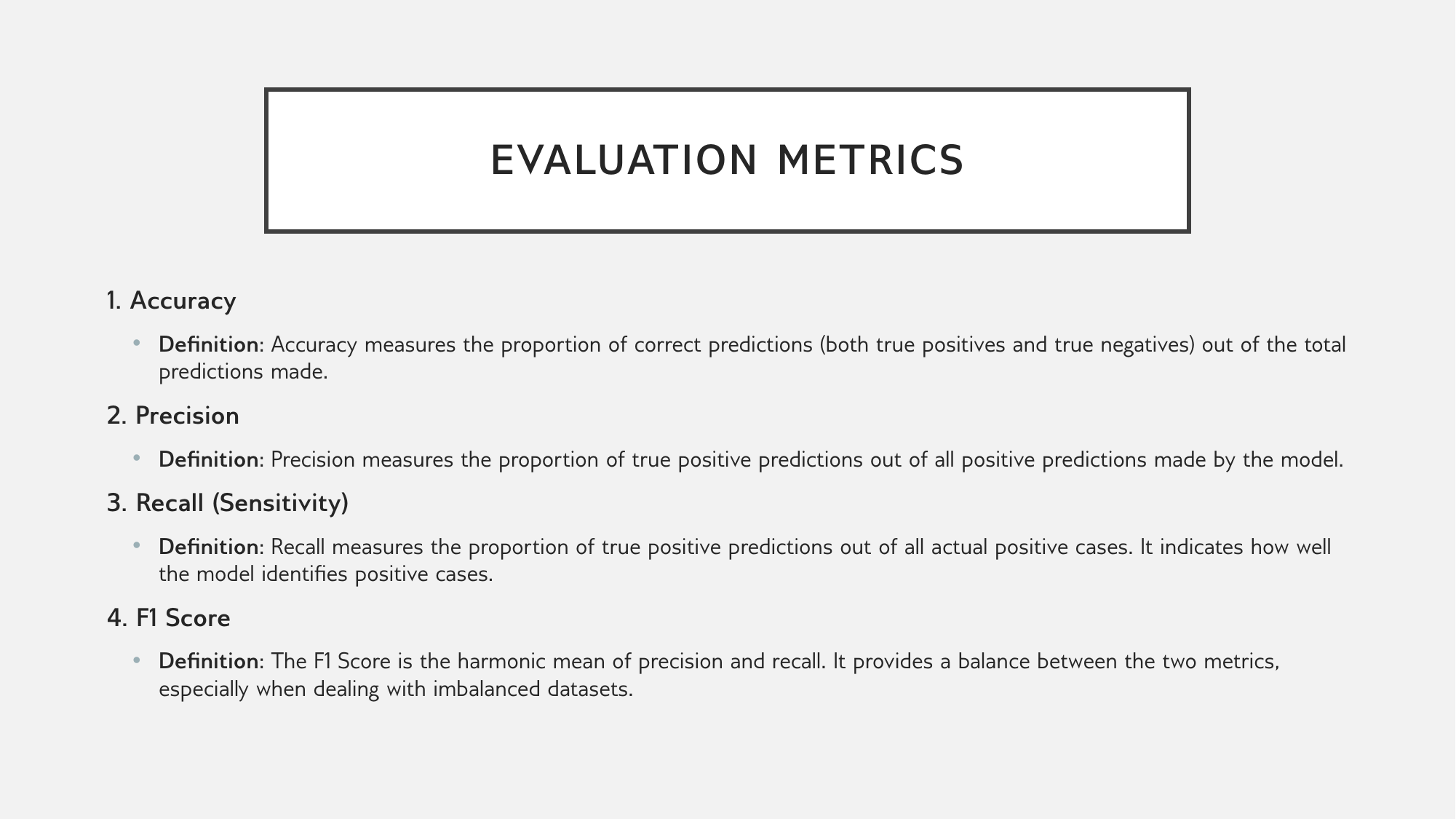

# Evaluation metrics
1. Accuracy
Definition: Accuracy measures the proportion of correct predictions (both true positives and true negatives) out of the total predictions made.
2. Precision
Definition: Precision measures the proportion of true positive predictions out of all positive predictions made by the model.
3. Recall (Sensitivity)
Definition: Recall measures the proportion of true positive predictions out of all actual positive cases. It indicates how well the model identifies positive cases.
4. F1 Score
Definition: The F1 Score is the harmonic mean of precision and recall. It provides a balance between the two metrics, especially when dealing with imbalanced datasets.